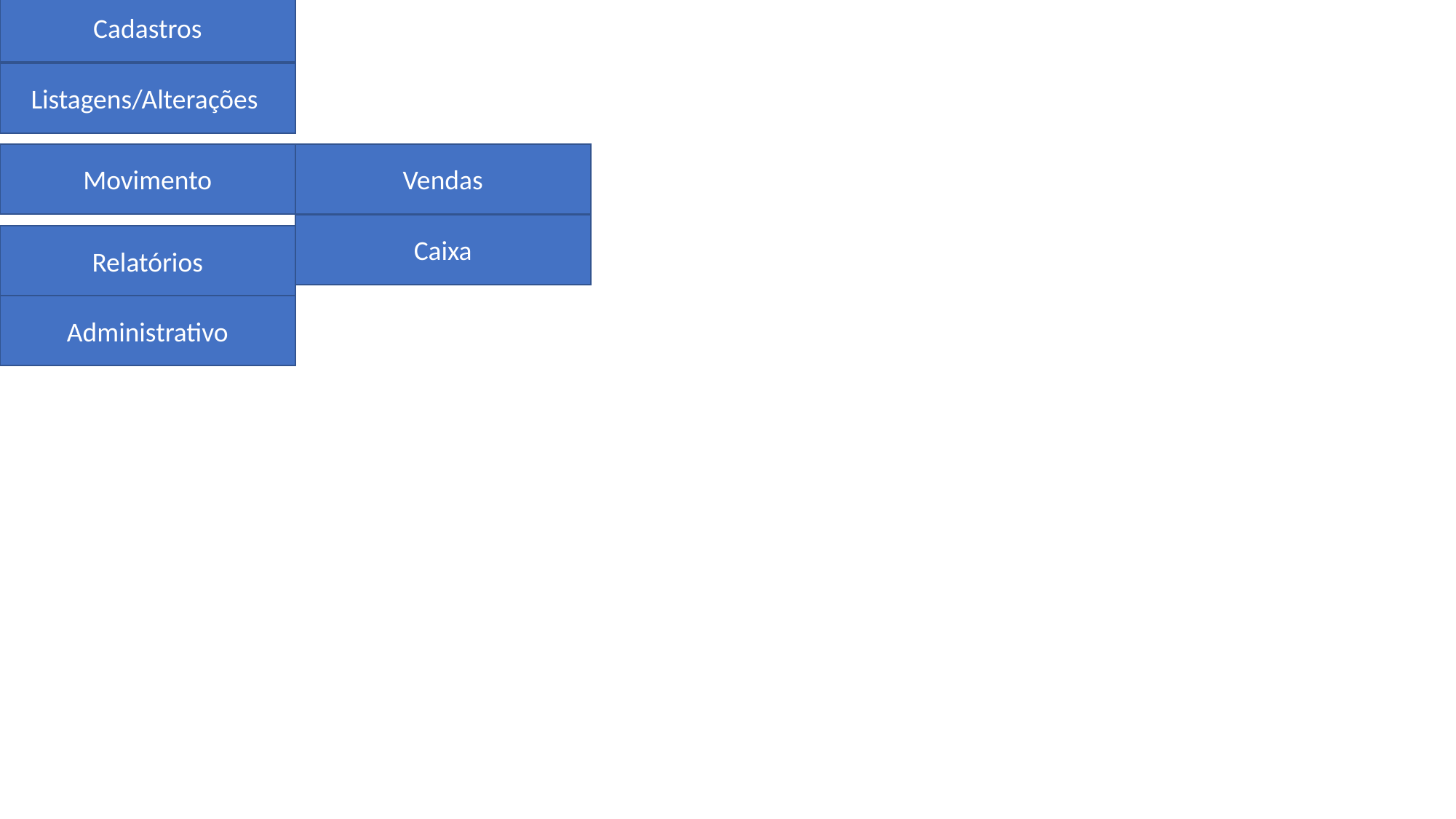

Cadastros
Listagens/Alterações
Movimento
Vendas
Caixa
Relatórios
Administrativo